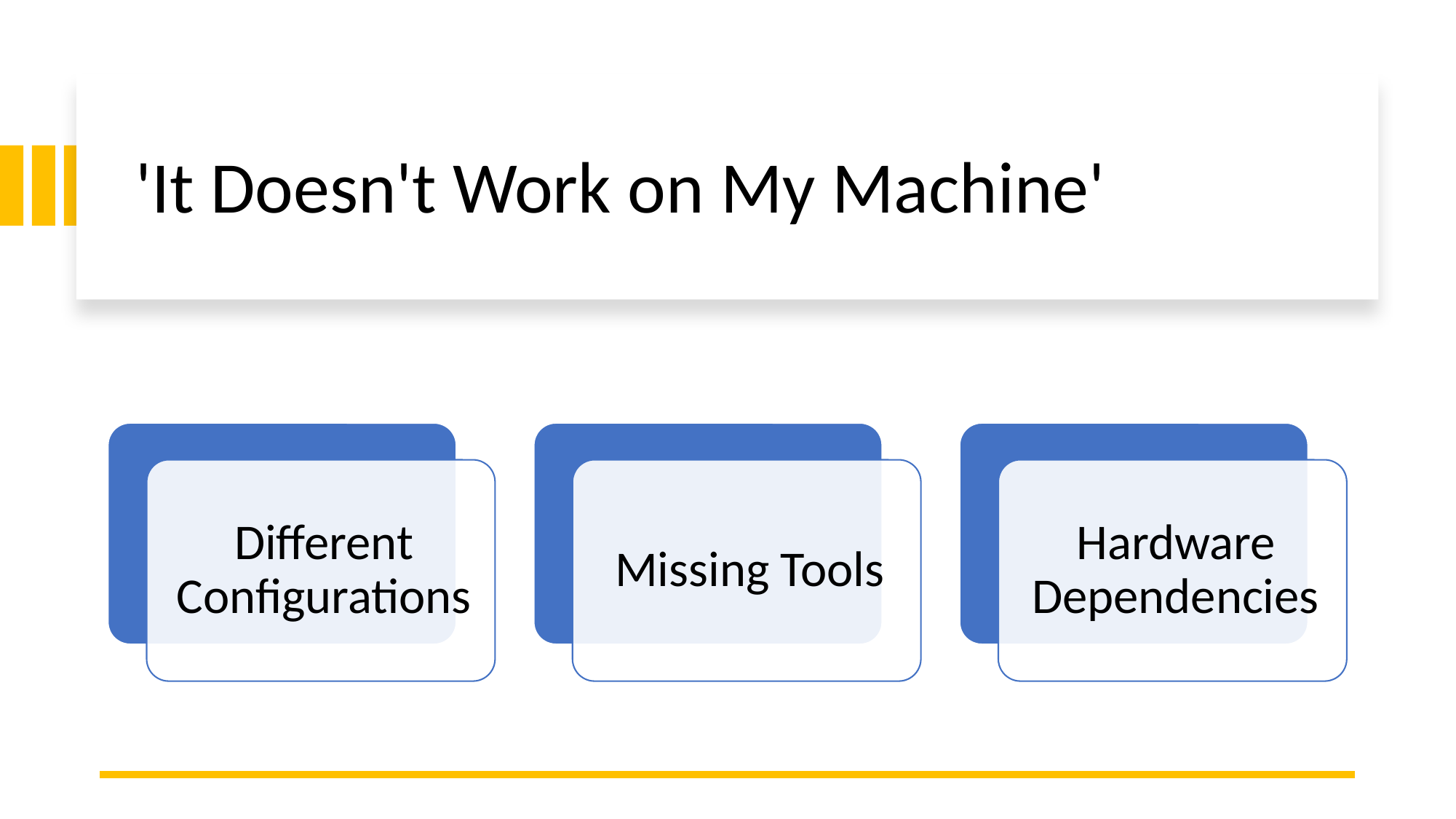

# 'It Doesn't Work on My Machine'

Different Configurations
Missing Tools
Hardware Dependencies